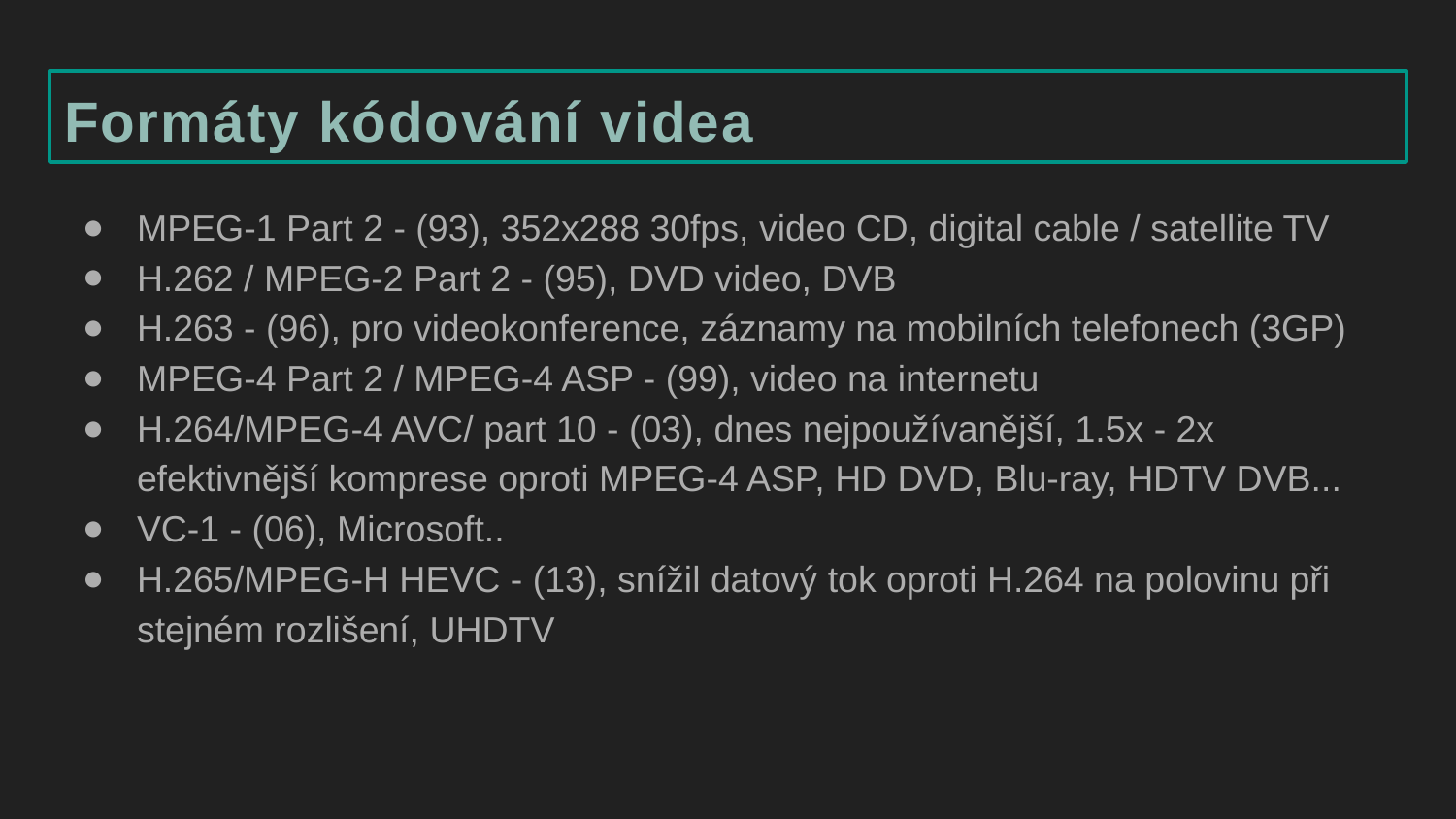

# Formáty kódování videa
MPEG-1 Part 2 - (93), 352x288 30fps, video CD, digital cable / satellite TV
H.262 / MPEG-2 Part 2 - (95), DVD video, DVB
H.263 - (96), pro videokonference, záznamy na mobilních telefonech (3GP)
MPEG-4 Part 2 / MPEG-4 ASP - (99), video na internetu
H.264/MPEG-4 AVC/ part 10 - (03), dnes nejpoužívanější, 1.5x - 2x efektivnější komprese oproti MPEG-4 ASP, HD DVD, Blu-ray, HDTV DVB...
VC-1 - (06), Microsoft..
H.265/MPEG-H HEVC - (13), snížil datový tok oproti H.264 na polovinu při stejném rozlišení, UHDTV